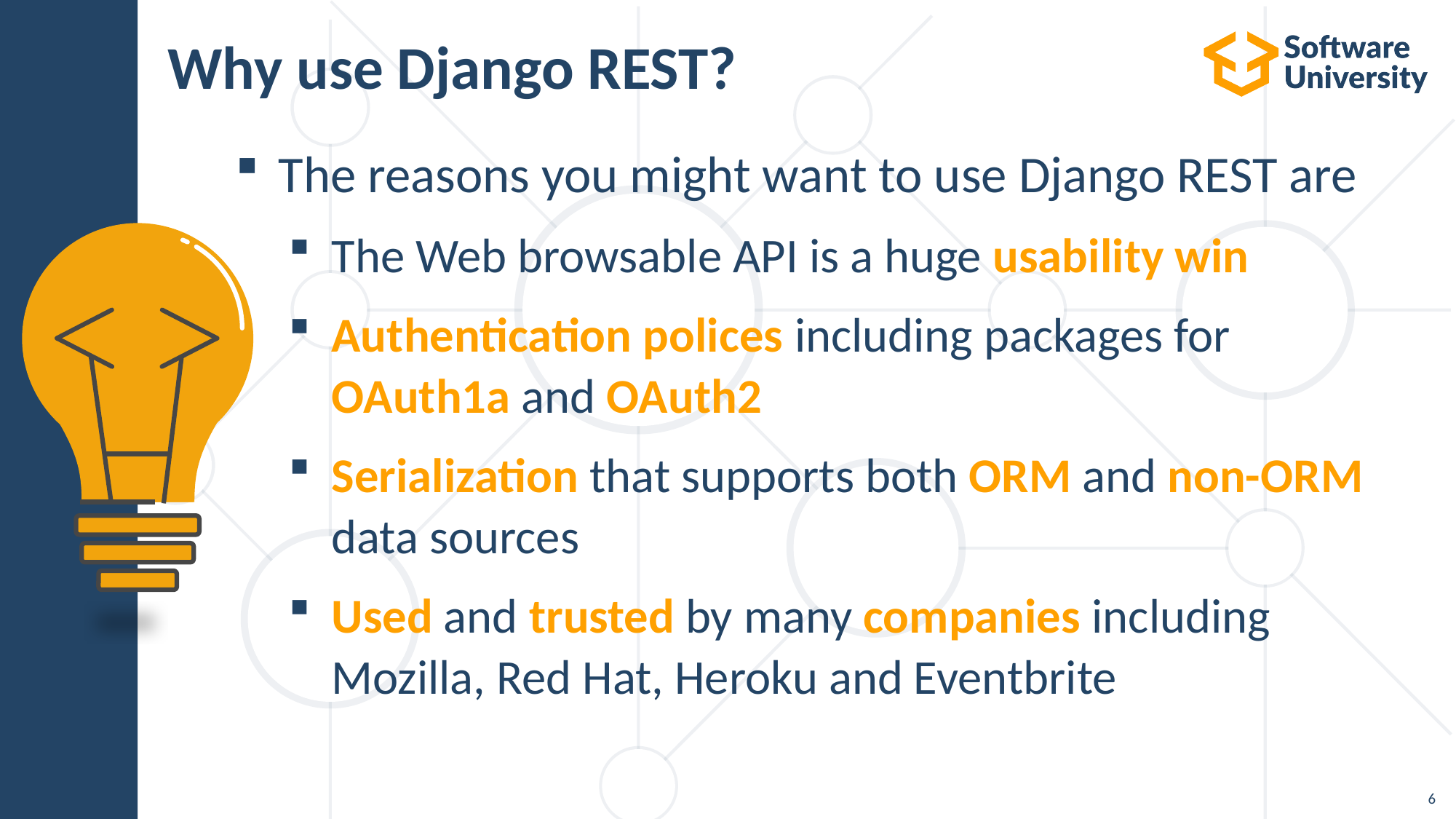

# Why use Django REST?
The reasons you might want to use Django REST are
The Web browsable API is a huge usability win
Authentication polices including packages for OAuth1a and OAuth2
Serialization that supports both ORM and non-ORM data sources
Used and trusted by many companies including Mozilla, Red Hat, Heroku and Eventbrite
6